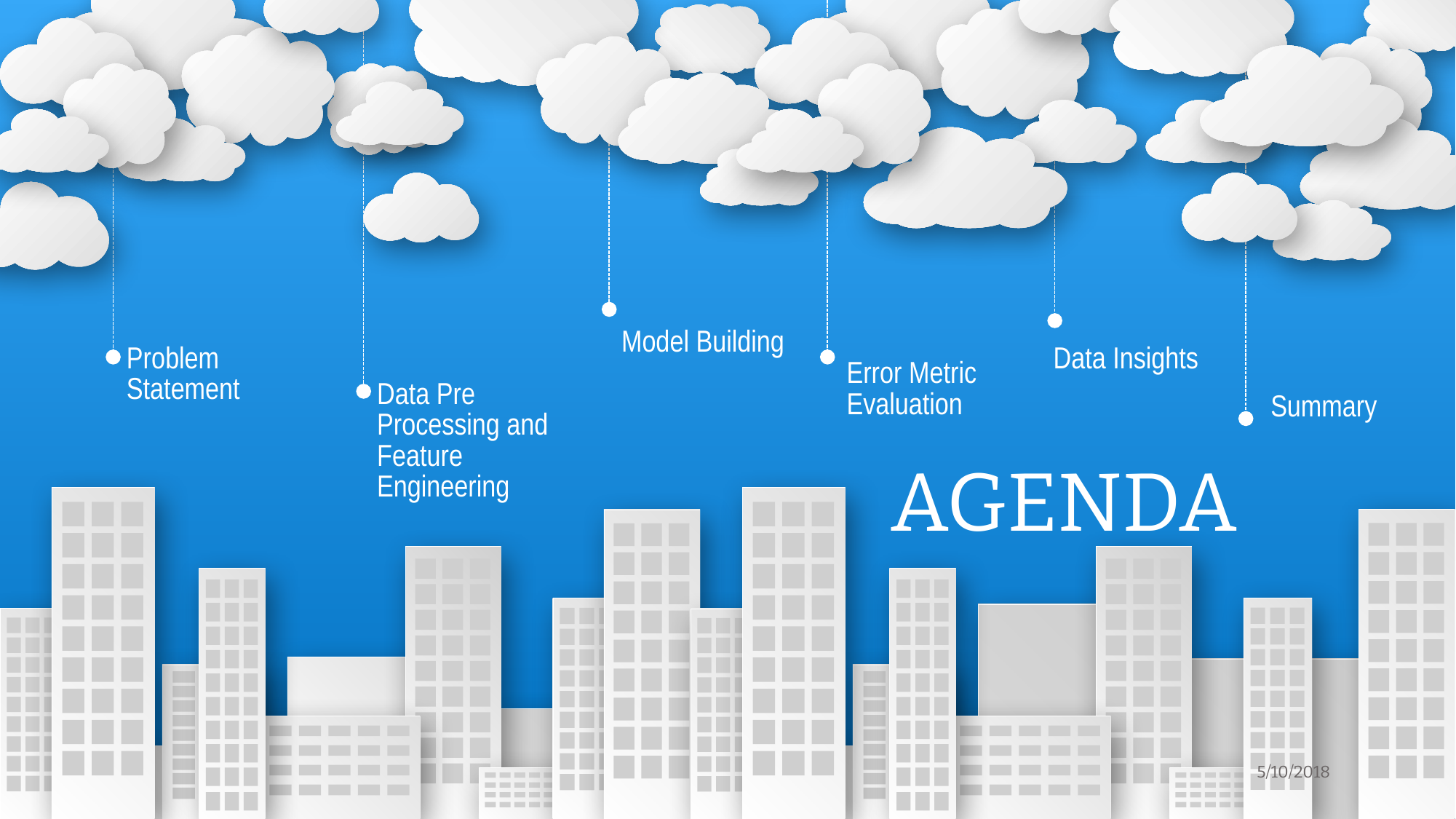

Slide 1

# V

Model Building
Problem Statement
Data Insights
Error Metric Evaluation
Data Pre Processing and Feature Engineering
Summary
AGENDA

Made By Abhilash Reddy Yerasi INSOFE
5/10/2018
2